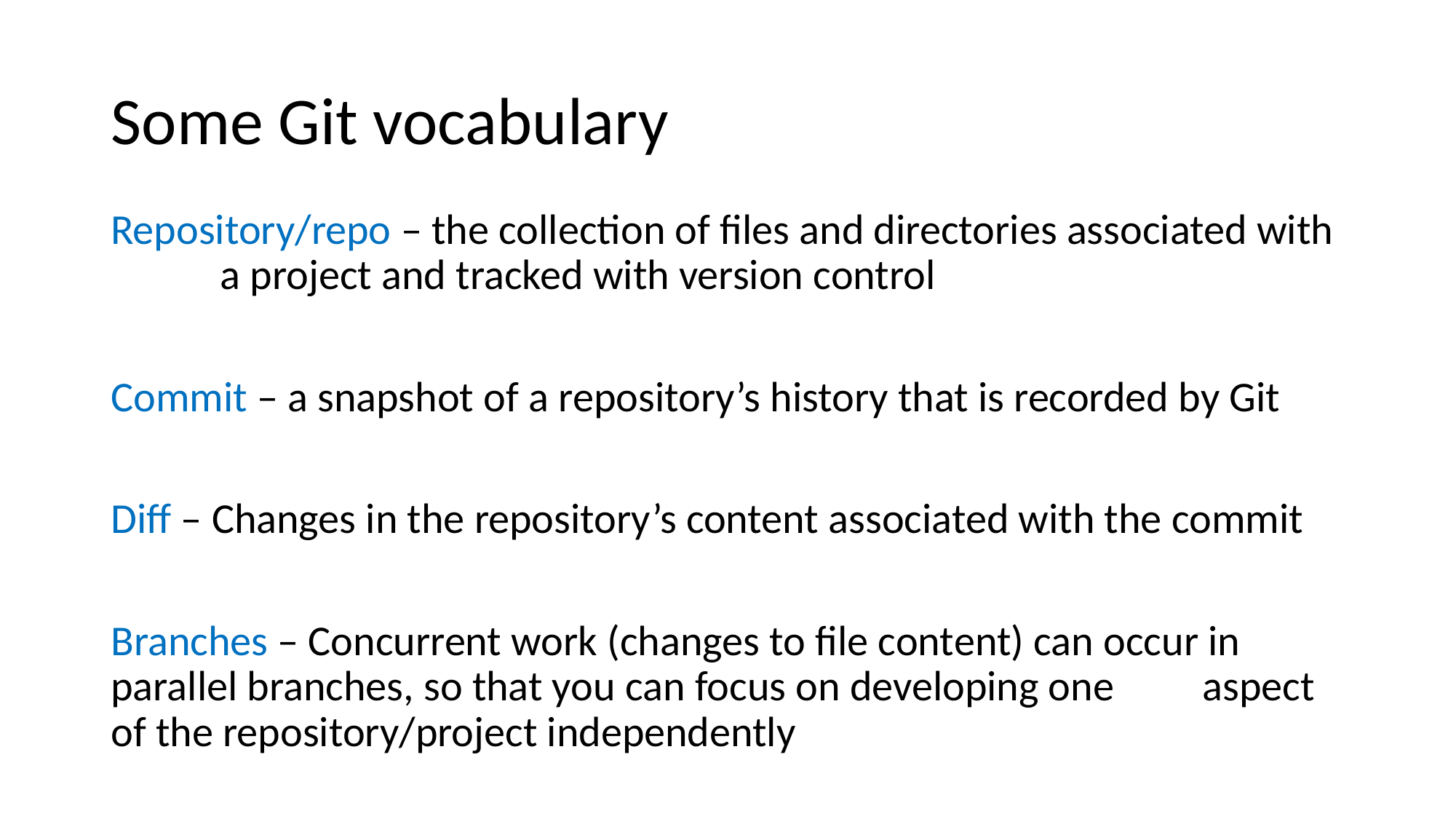

# Some Git vocabulary
Repository/repo – the collection of files and directories associated with 	a project and tracked with version control

Commit – a snapshot of a repository’s history that is recorded by Git

Diff – Changes in the repository’s content associated with the commit

Branches – Concurrent work (changes to file content) can occur in 	parallel branches, so that you can focus on developing one 	aspect of the repository/project independently